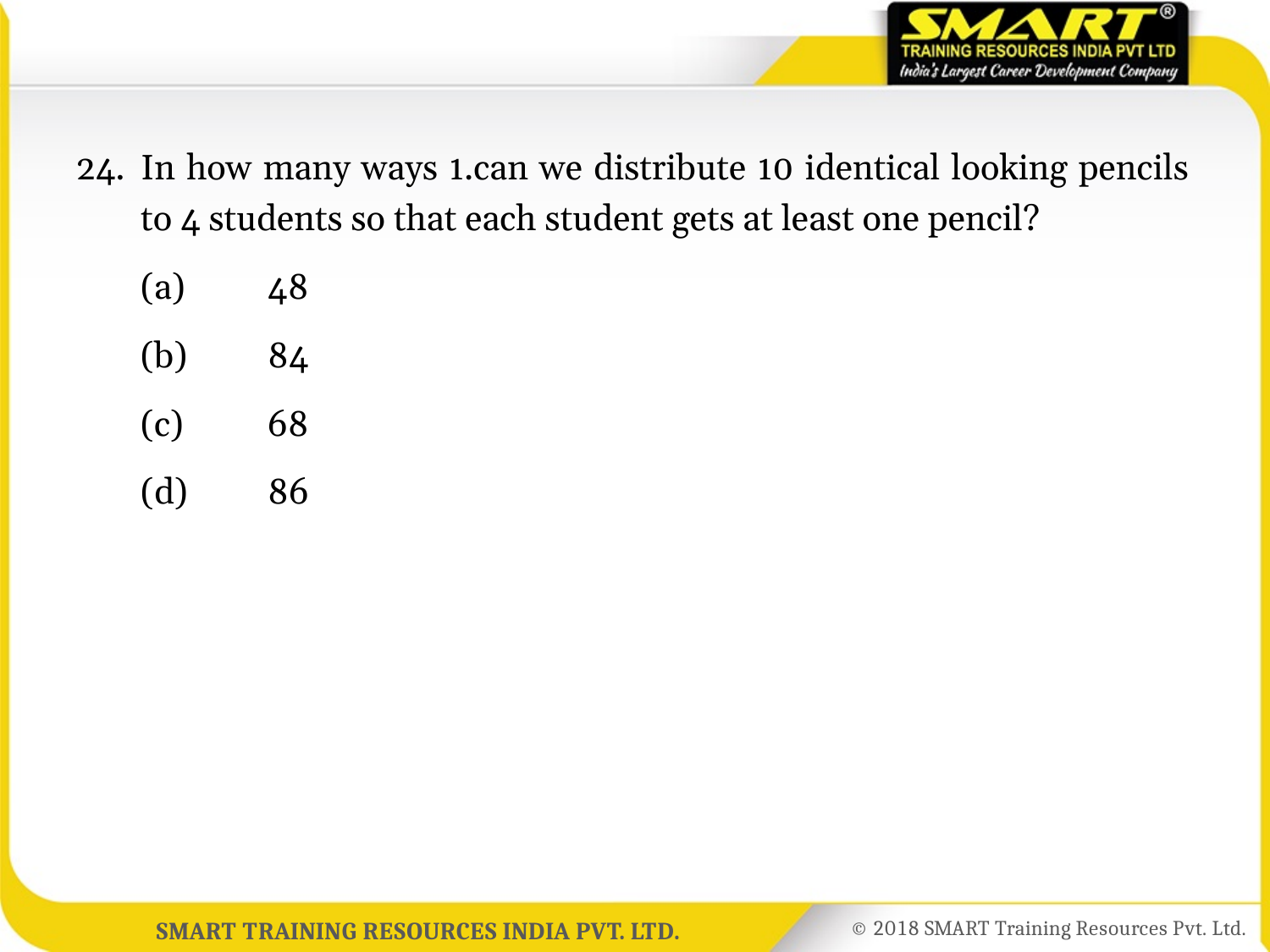

24.	In how many ways 1.can we distribute 10 identical looking pencils to 4 students so that each student gets at least one pencil?
	(a)	48
	(b)	84
	(c)	68
	(d)	86